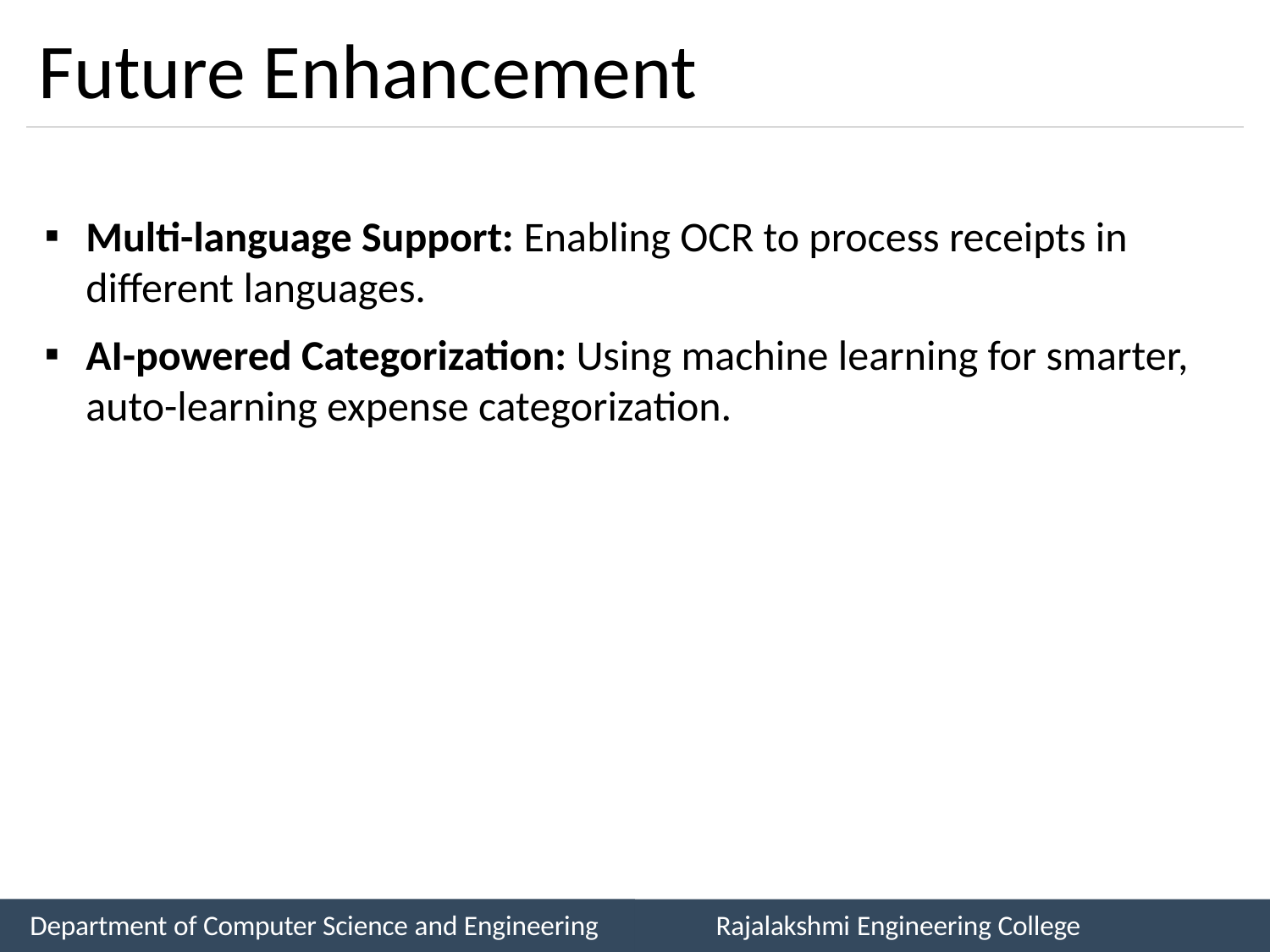

# Future Enhancement

Multi-language Support: Enabling OCR to process receipts in different languages.
AI-powered Categorization: Using machine learning for smarter, auto-learning expense categorization.

Department of Computer Science and Engineering
Rajalakshmi Engineering College
17